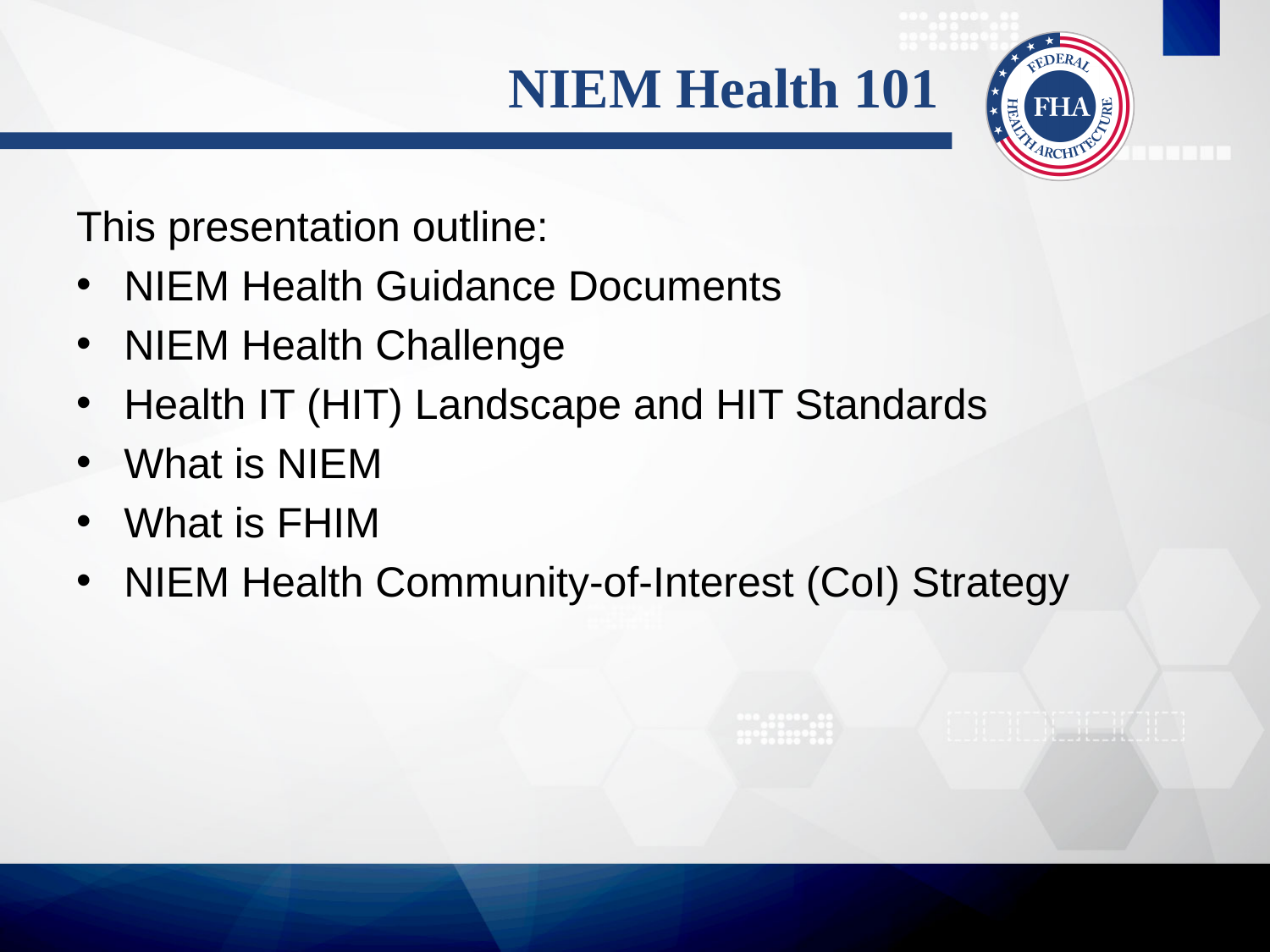

# NIEM Health 101
This presentation outline:
NIEM Health Guidance Documents
NIEM Health Challenge
Health IT (HIT) Landscape and HIT Standards
What is NIEM
What is FHIM
NIEM Health Community-of-Interest (CoI) Strategy